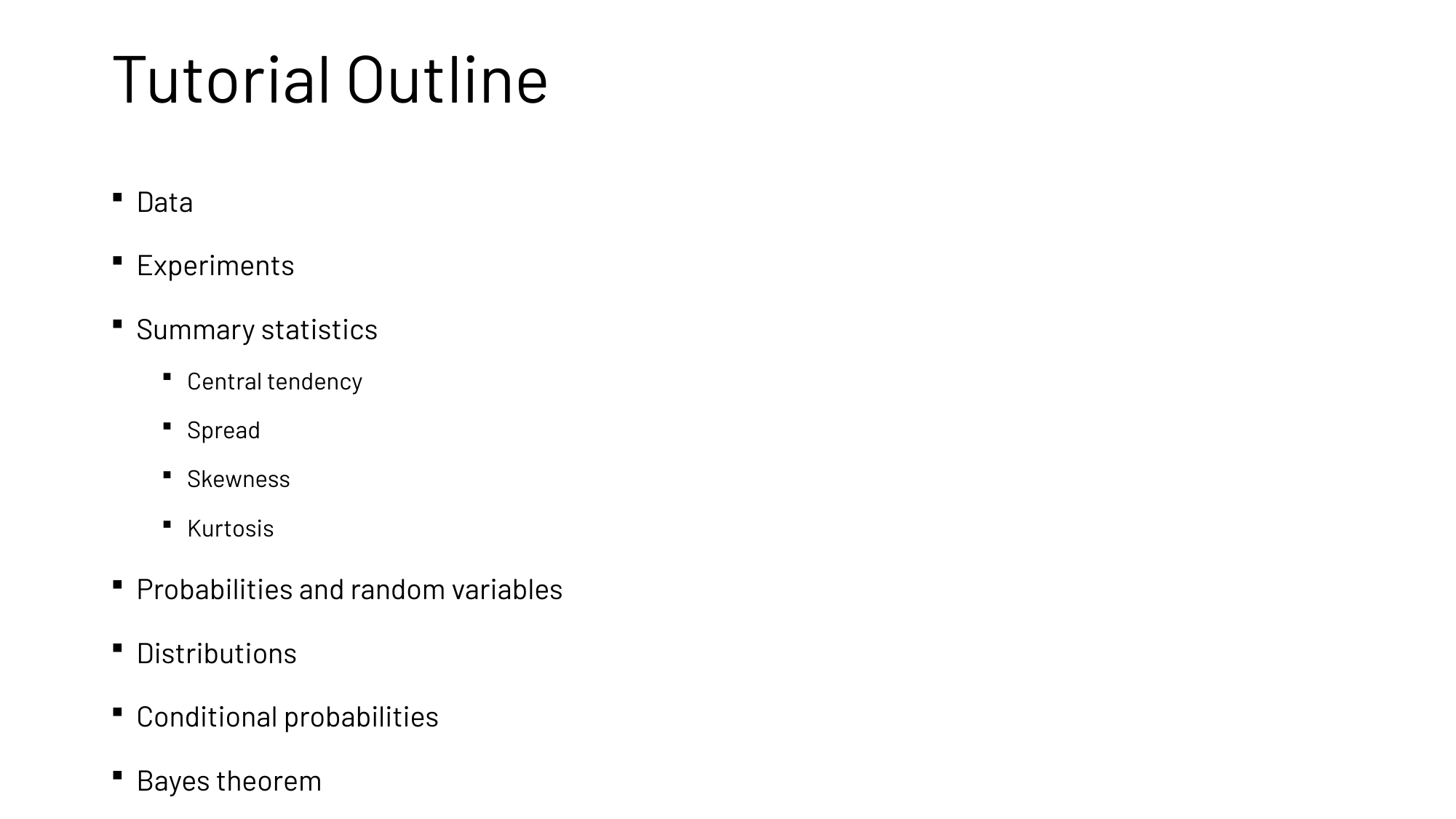

# Tutorial Outline
Data
Experiments
Summary statistics
Central tendency
Spread
Skewness
Kurtosis
Probabilities and random variables
Distributions
Conditional probabilities
Bayes theorem